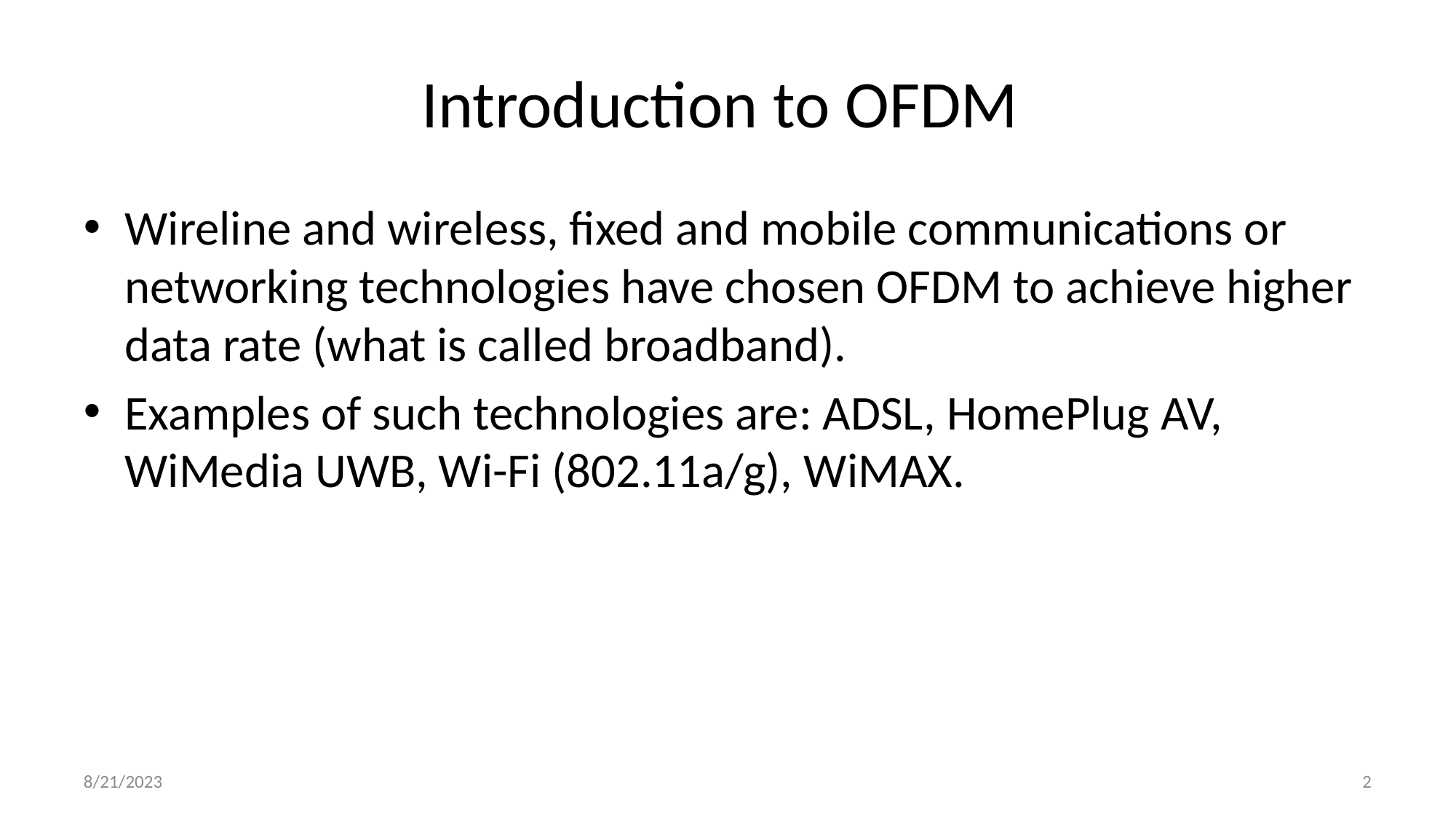

# Introduction to OFDM
Wireline and wireless, fixed and mobile communications or networking technologies have chosen OFDM to achieve higher data rate (what is called broadband).
Examples of such technologies are: ADSL, HomePlug AV, WiMedia UWB, Wi-Fi (802.11a/g), WiMAX.
8/21/2023
2